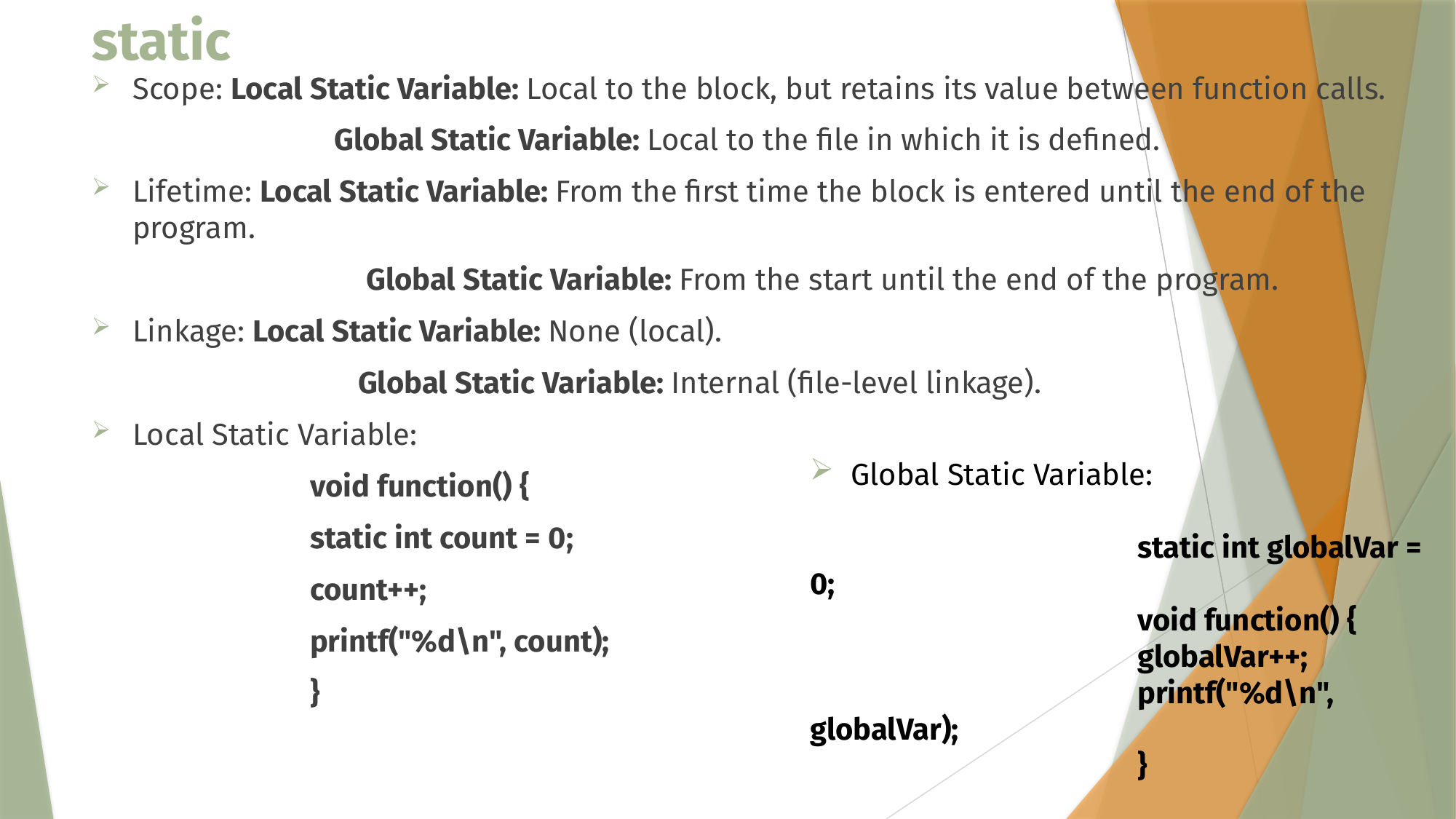

# static
Scope: Local Static Variable: Local to the block, but retains its value between function calls.
		   Global Static Variable: Local to the file in which it is defined.
Lifetime: Local Static Variable: From the first time the block is entered until the end of the program.
		       Global Static Variable: From the start until the end of the program.
Linkage: Local Static Variable: None (local).
		      Global Static Variable: Internal (file-level linkage).
Local Static Variable:
		void function() {
    		static int count = 0;
  		count++;
    		printf("%d\n", count);
		}

Global Static Variable:

			static int globalVar = 0;
			void function() {
    			globalVar++;
    			printf("%d\n", globalVar);
			}